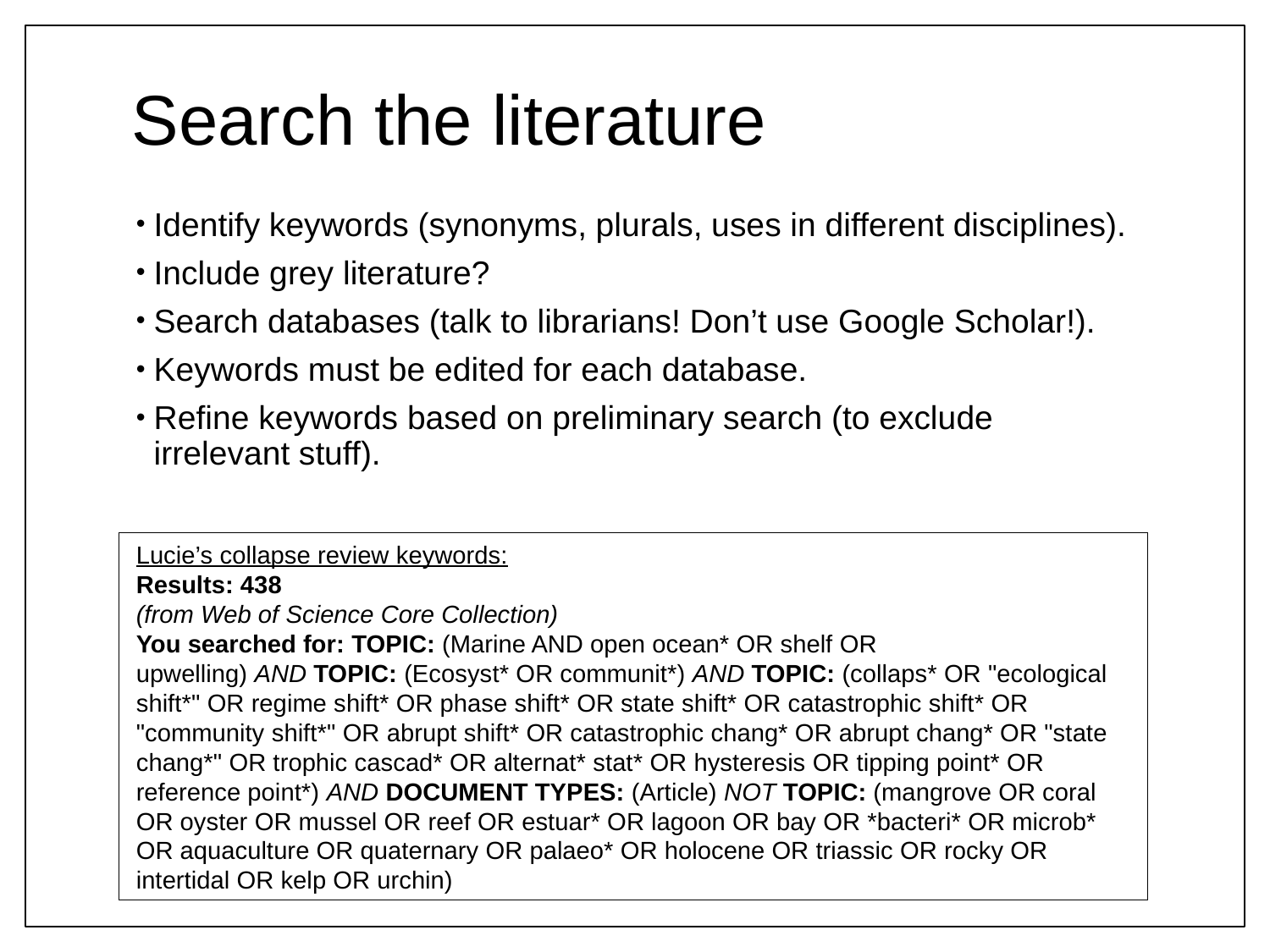

# Search the literature
Identify keywords (synonyms, plurals, uses in different disciplines).
Include grey literature?
Search databases (talk to librarians! Don’t use Google Scholar!).
Keywords must be edited for each database.
Refine keywords based on preliminary search (to exclude irrelevant stuff).

Lucie’s collapse review keywords:
Results: 438
(from Web of Science Core Collection)
You searched for: TOPIC: (Marine AND open ocean* OR shelf OR upwelling) AND TOPIC: (Ecosyst* OR communit*) AND TOPIC: (collaps* OR "ecological shift*" OR regime shift* OR phase shift* OR state shift* OR catastrophic shift* OR "community shift*" OR abrupt shift* OR catastrophic chang* OR abrupt chang* OR "state chang*" OR trophic cascad* OR alternat* stat* OR hysteresis OR tipping point* OR reference point*) AND DOCUMENT TYPES: (Article) NOT TOPIC: (mangrove OR coral OR oyster OR mussel OR reef OR estuar* OR lagoon OR bay OR *bacteri* OR microb* OR aquaculture OR quaternary OR palaeo* OR holocene OR triassic OR rocky OR intertidal OR kelp OR urchin)